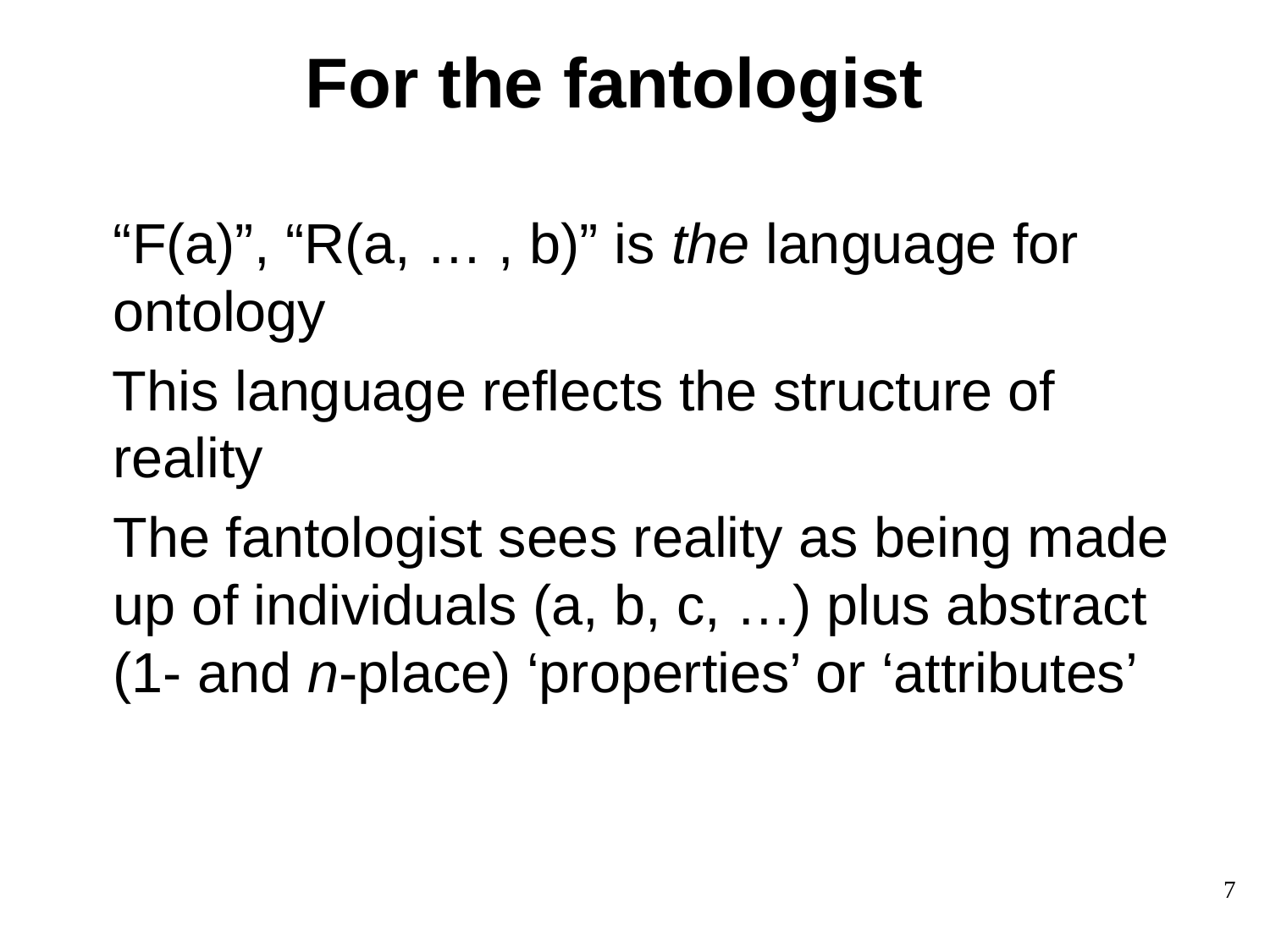

# For the fantologist
	“F(a)”, “R(a, … , b)” is the language for ontology
   This language reflects the structure of reality
	The fantologist sees reality as being made up of individuals (a, b, c, …) plus abstract (1- and n-place) ‘properties’ or ‘attributes’
7